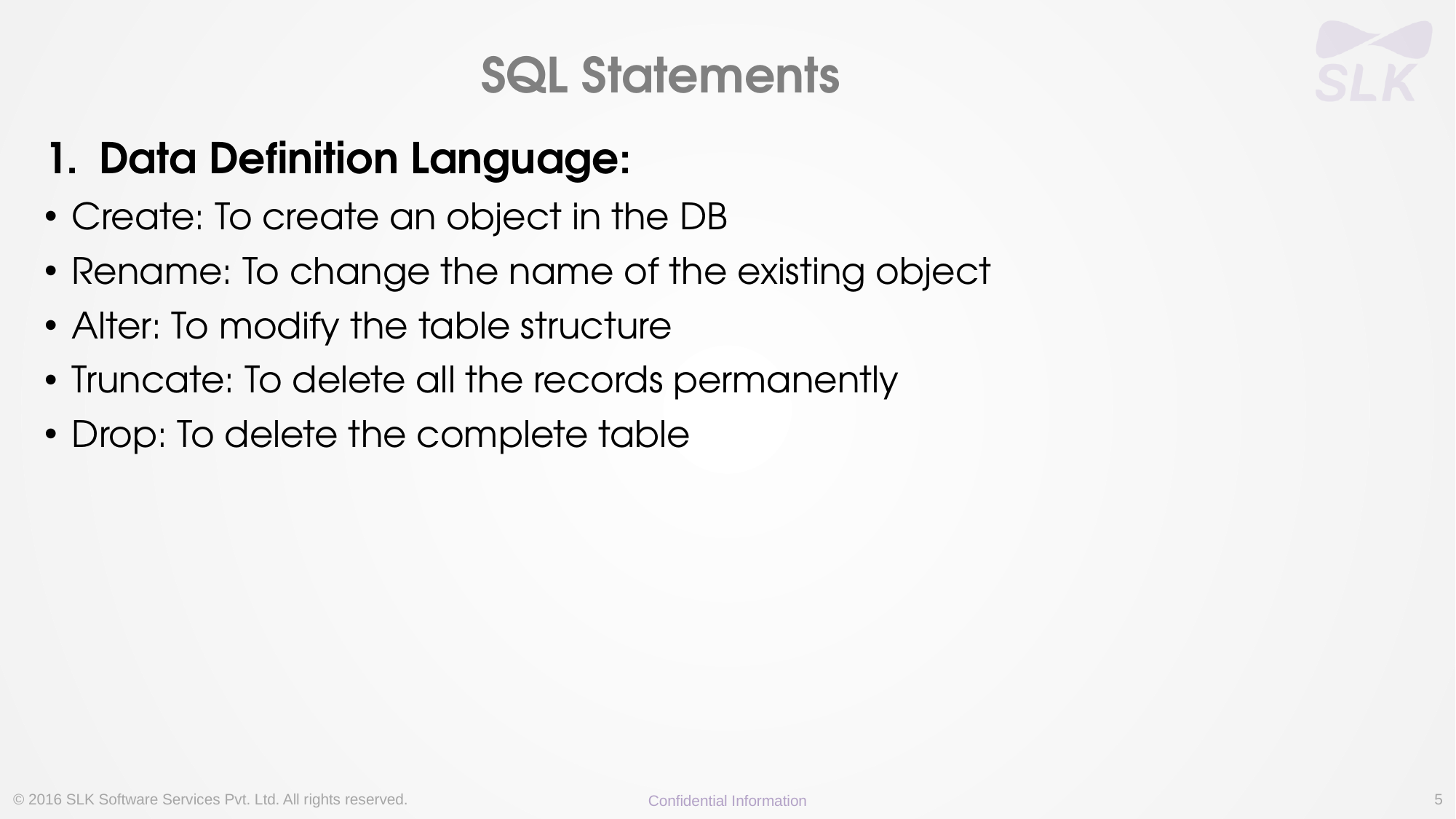

# SQL Statements
Data Definition Language:
Create: To create an object in the DB
Rename: To change the name of the existing object
Alter: To modify the table structure
Truncate: To delete all the records permanently
Drop: To delete the complete table